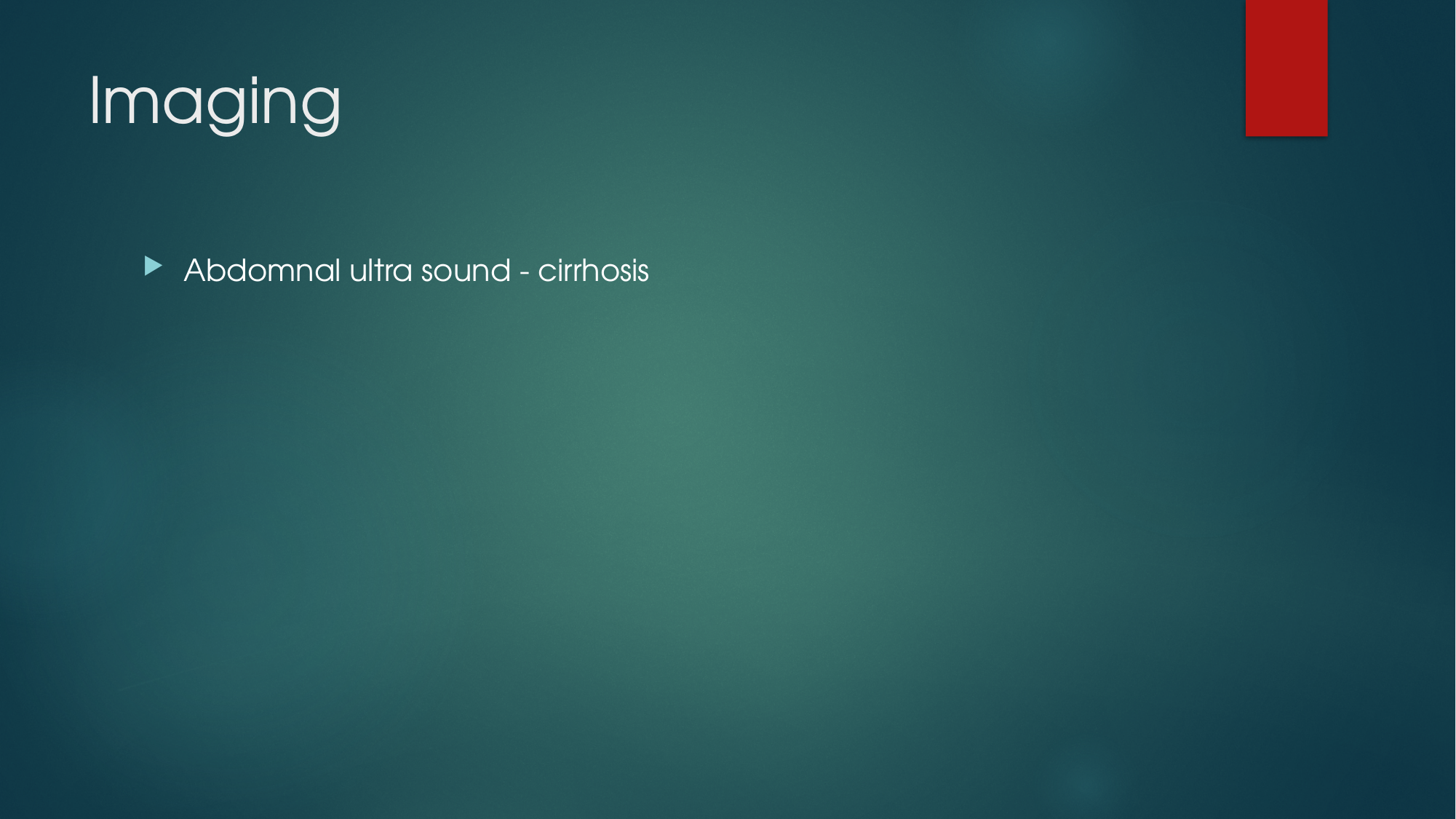

# Imaging
Abdomnal ultra sound - cirrhosis